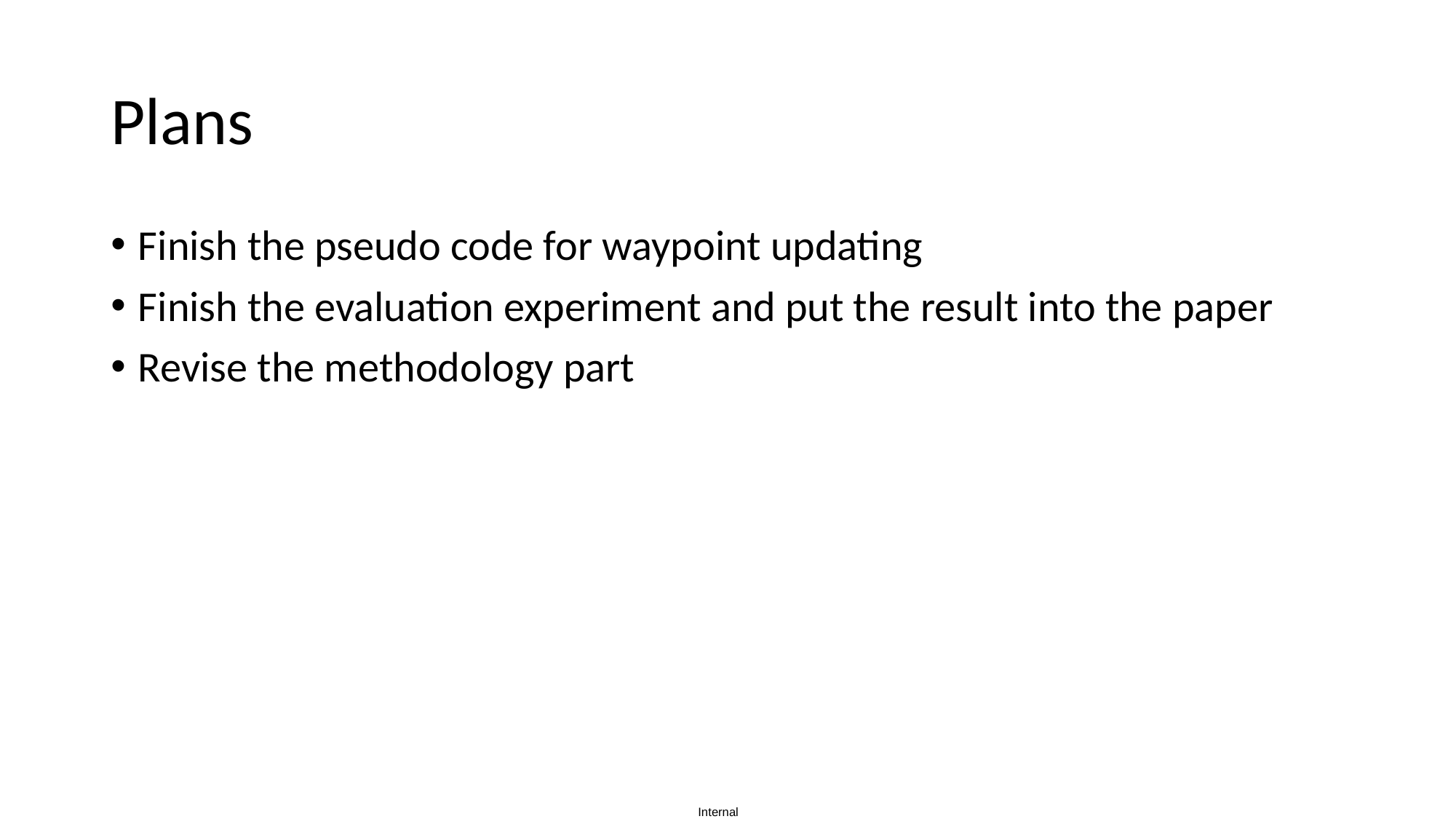

# Plans
Finish the pseudo code for waypoint updating
Finish the evaluation experiment and put the result into the paper
Revise the methodology part